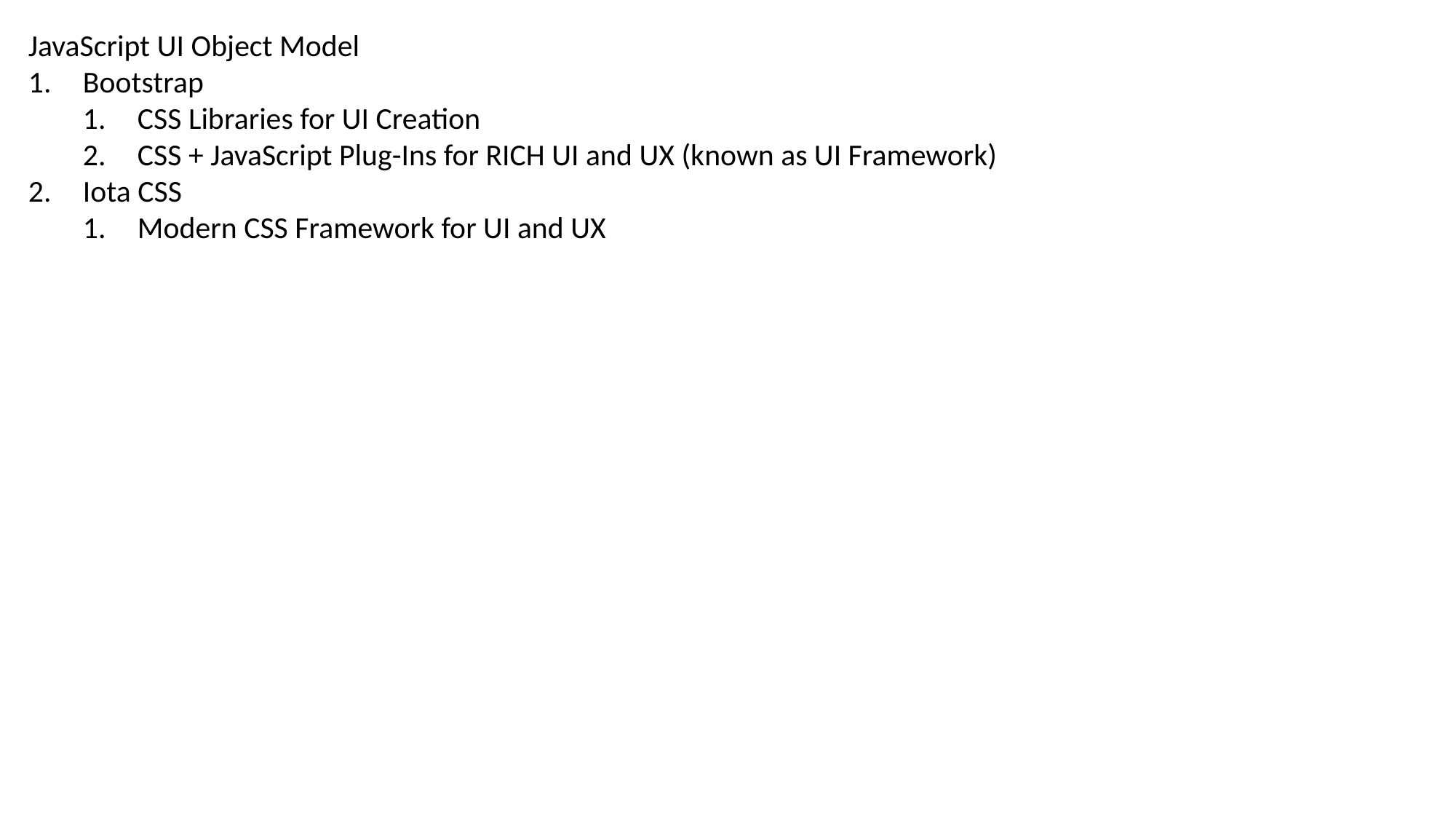

JavaScript UI Object Model
Bootstrap
CSS Libraries for UI Creation
CSS + JavaScript Plug-Ins for RICH UI and UX (known as UI Framework)
Iota CSS
Modern CSS Framework for UI and UX